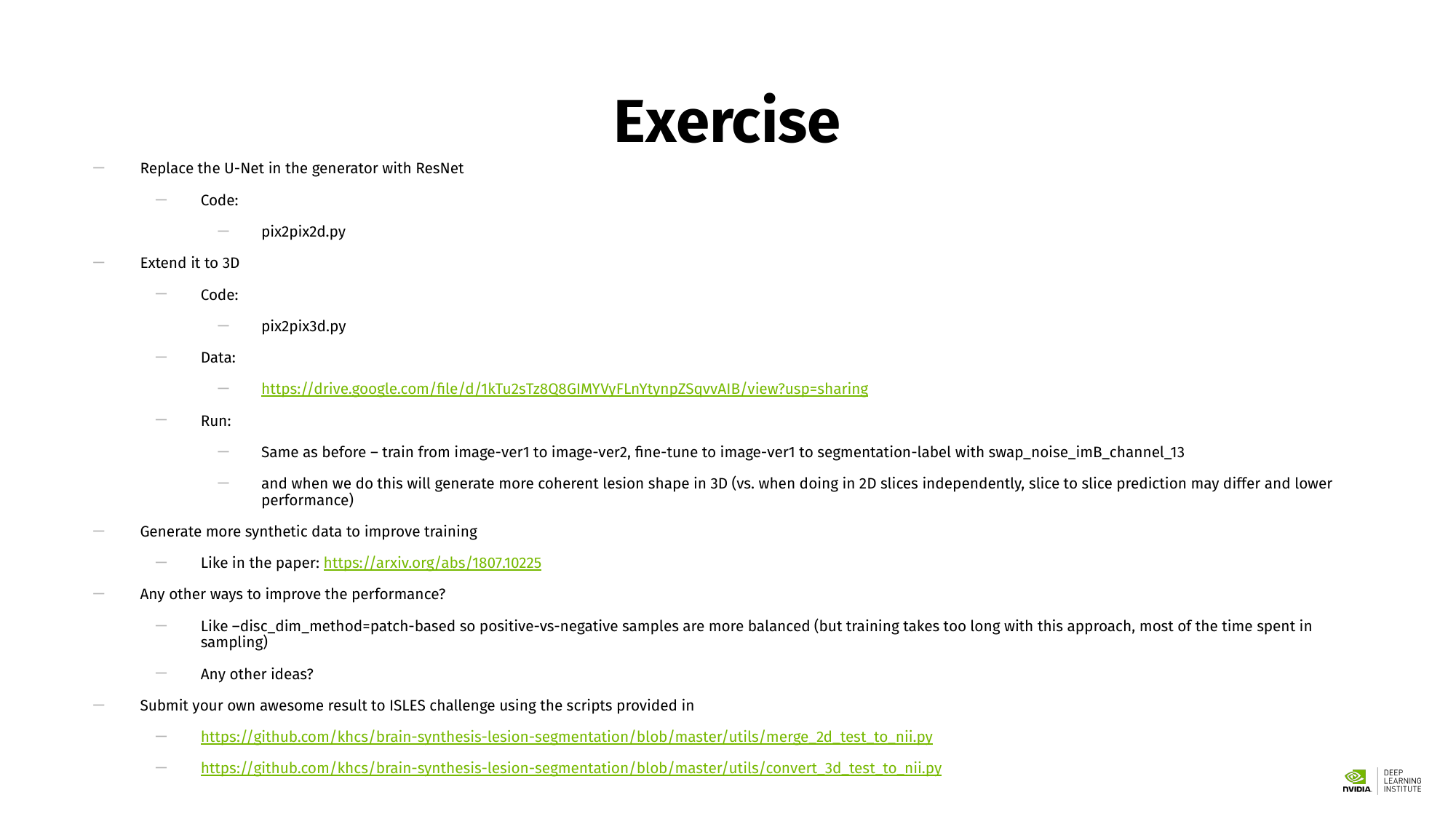

# Exercise
Replace the U-Net in the generator with ResNet
Code:
pix2pix2d.py
Extend it to 3D
Code:
pix2pix3d.py
Data:
https://drive.google.com/file/d/1kTu2sTz8Q8GIMYVyFLnYtynpZSqvvAIB/view?usp=sharing
Run:
Same as before – train from image-ver1 to image-ver2, fine-tune to image-ver1 to segmentation-label with swap_noise_imB_channel_13
and when we do this will generate more coherent lesion shape in 3D (vs. when doing in 2D slices independently, slice to slice prediction may differ and lower performance)
Generate more synthetic data to improve training
Like in the paper: https://arxiv.org/abs/1807.10225
Any other ways to improve the performance?
Like –disc_dim_method=patch-based so positive-vs-negative samples are more balanced (but training takes too long with this approach, most of the time spent in sampling)
Any other ideas?
Submit your own awesome result to ISLES challenge using the scripts provided in
https://github.com/khcs/brain-synthesis-lesion-segmentation/blob/master/utils/merge_2d_test_to_nii.py
https://github.com/khcs/brain-synthesis-lesion-segmentation/blob/master/utils/convert_3d_test_to_nii.py